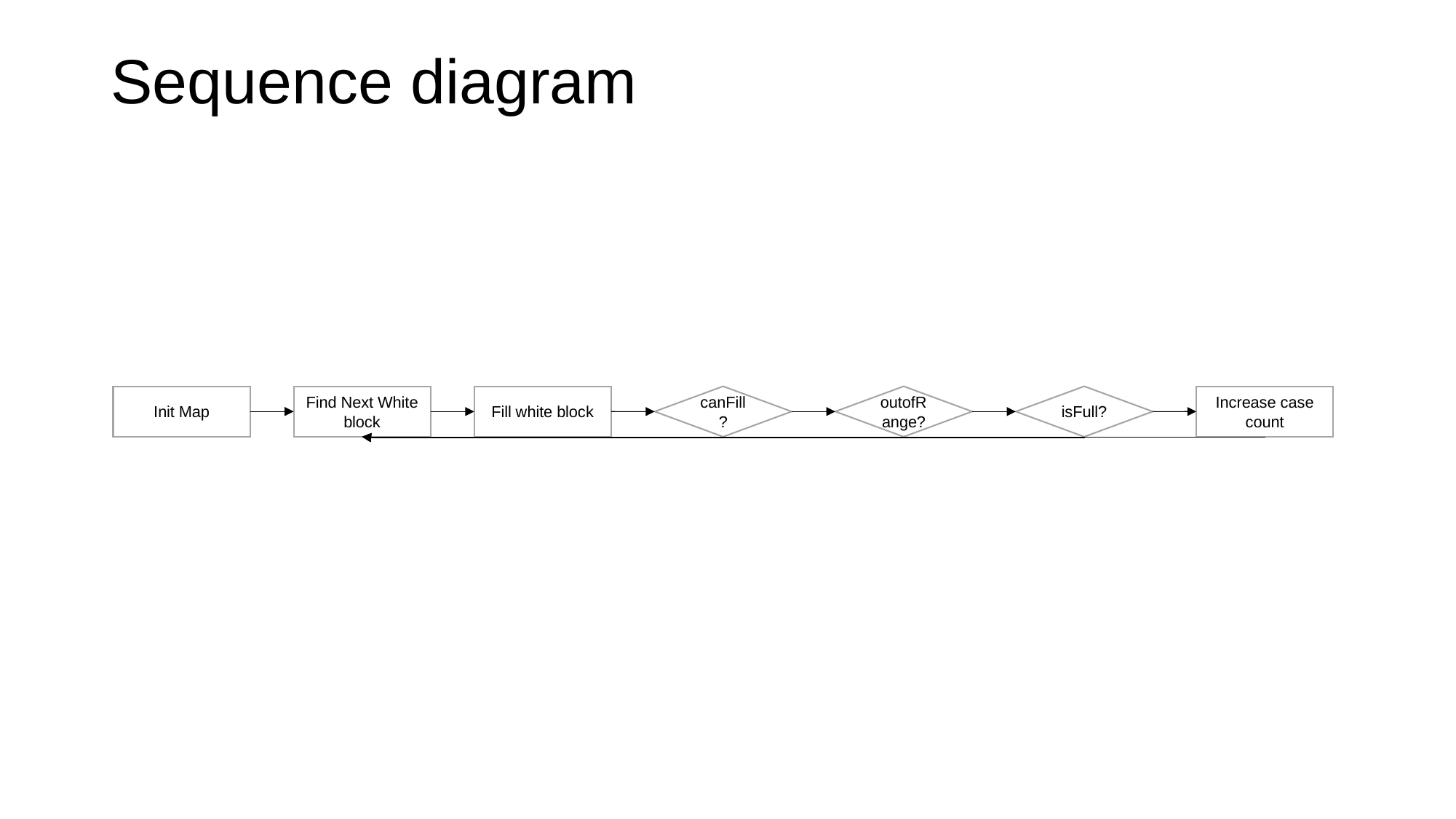

# Sequence diagram
Init Map
Find Next White block
Fill white block
canFill?
outofRange?
isFull?
Increase case count